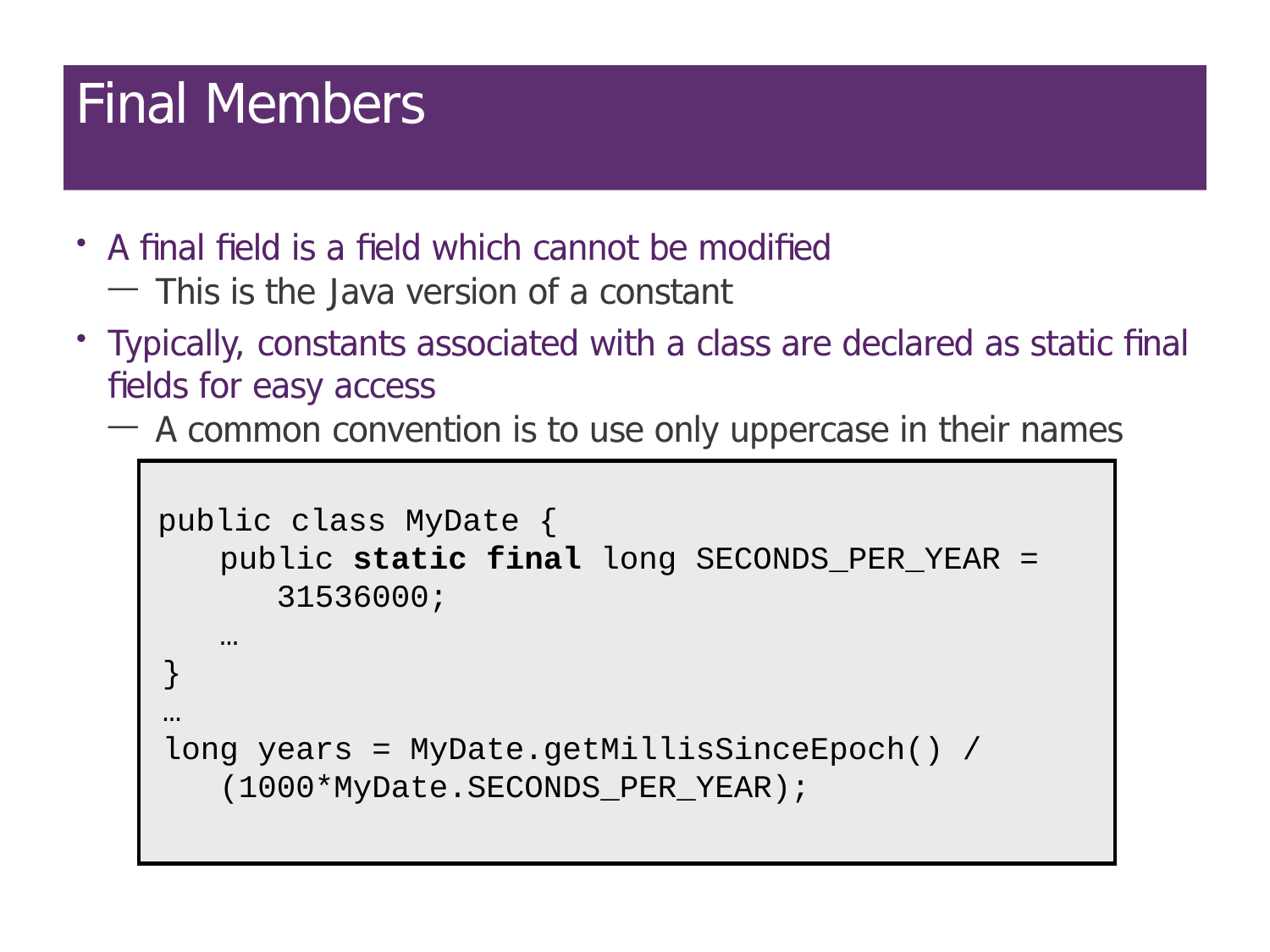

# Final Members
A final field is a field which cannot be modified
This is the Java version of a constant
Typically, constants associated with a class are declared as static final fields for easy access
A common convention is to use only uppercase in their names

 public class MyDate {
   public static final long SECONDS_PER_YEAR =
      31536000;
   …
}
…
long years = MyDate.getMillisSinceEpoch() /
   (1000*MyDate.SECONDS_PER_YEAR);